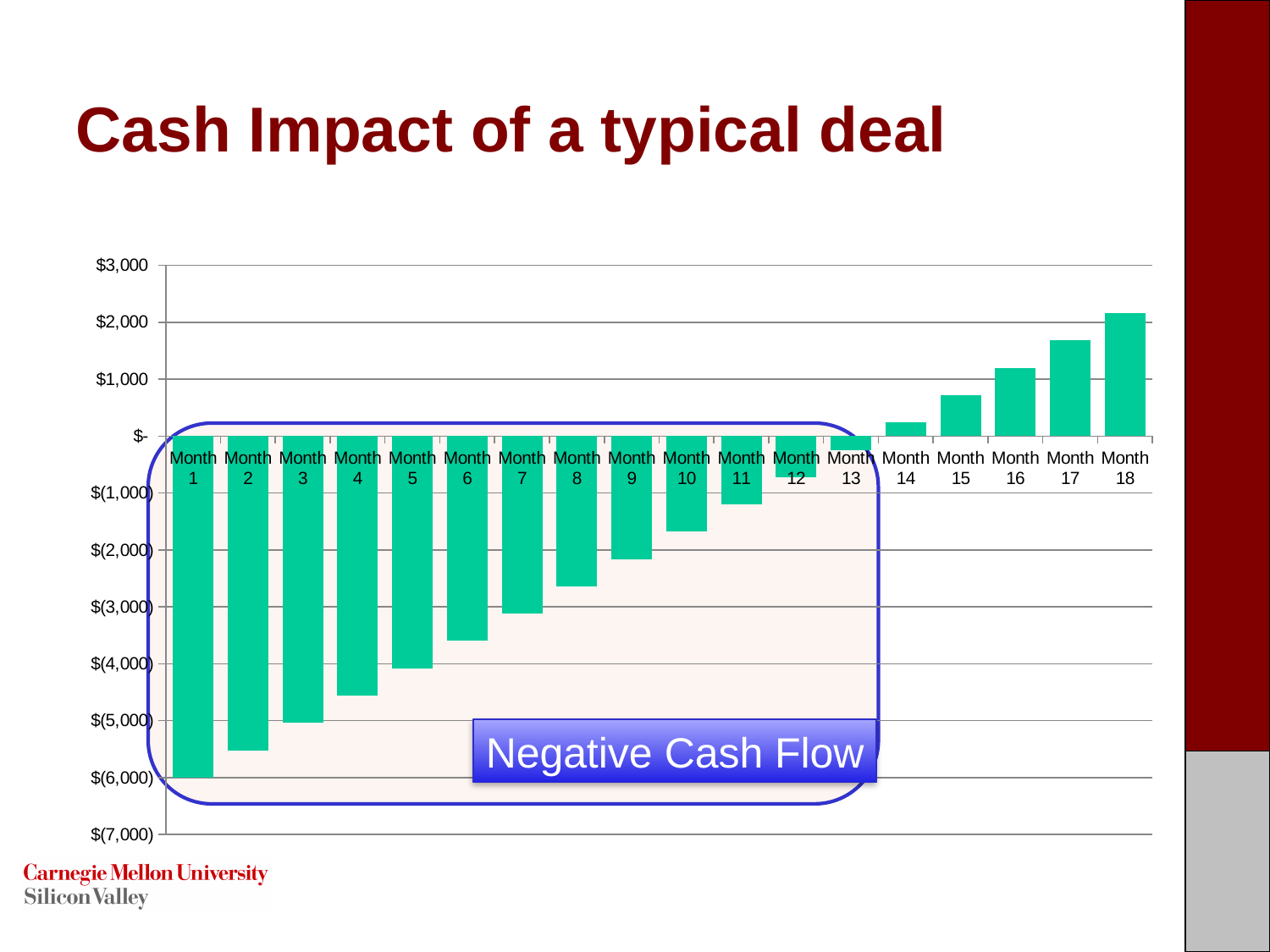

# Cash Impact of a typical deal

### Chart

| Category | Cumulative Cash Flow |
|---|---|
| Month 1 | -6000.0 |
| Month 2 | -5520.0 |
| Month 3 | -5040.0 |
| Month 4 | -4560.0 |
| Month 5 | -4080.0 |
| Month 6 | -3600.0 |
| Month 7 | -3120.0 |
| Month 8 | -2640.0 |
| Month 9 | -2160.0 |
| Month 10 | -1680.0 |
| Month 11 | -1200.0 |
| Month 12 | -720.0 |
| Month 13 | -240.0 |
| Month 14 | 240.0 |
| Month 15 | 720.0 |
| Month 16 | 1200.0 |
| Month 17 | 1680.0 |
| Month 18 | 2160.0 |
Negative Cash Flow